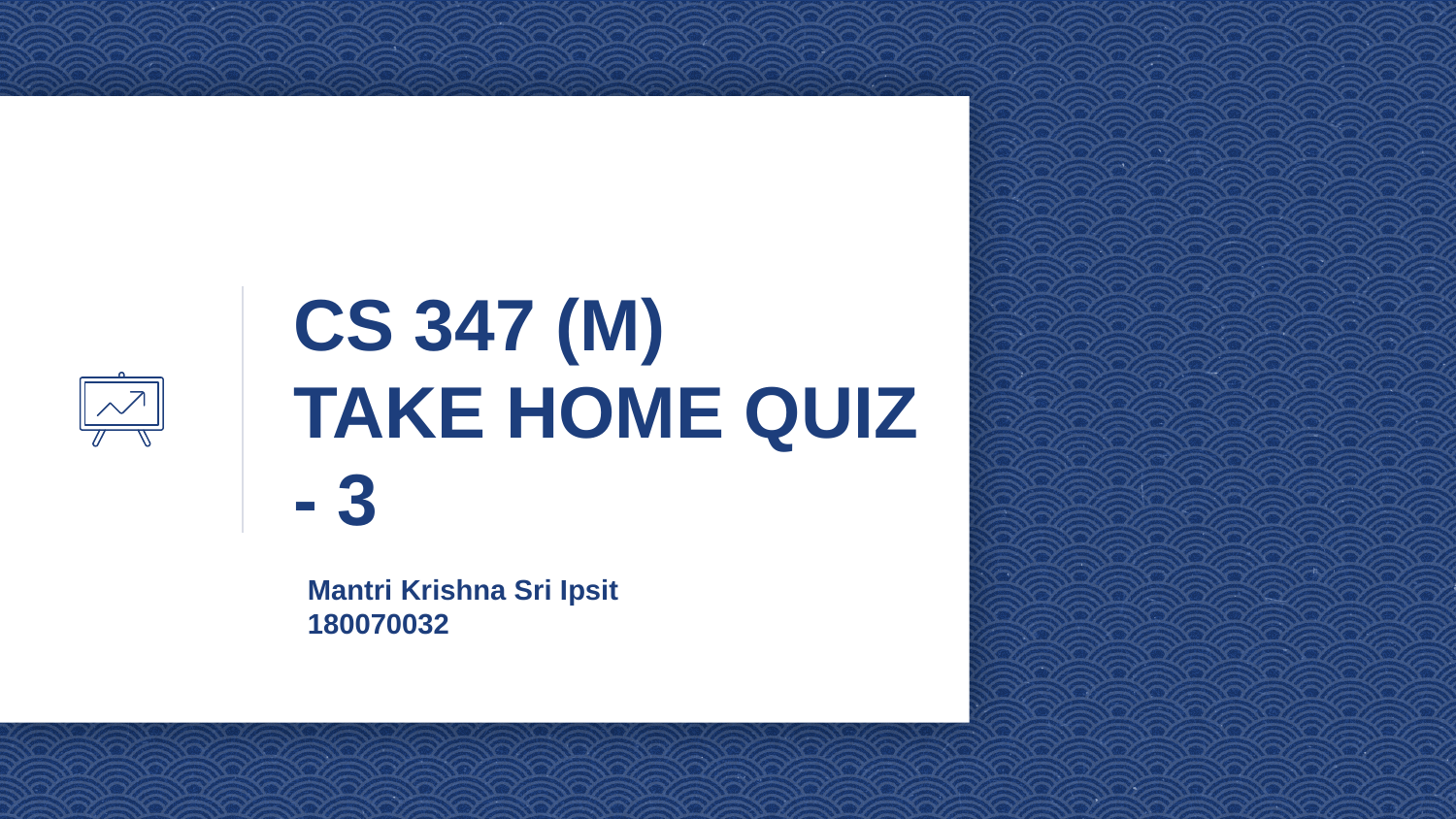

# CS 347 (M) TAKE HOME QUIZ - 3

Mantri Krishna Sri Ipsit
180070032